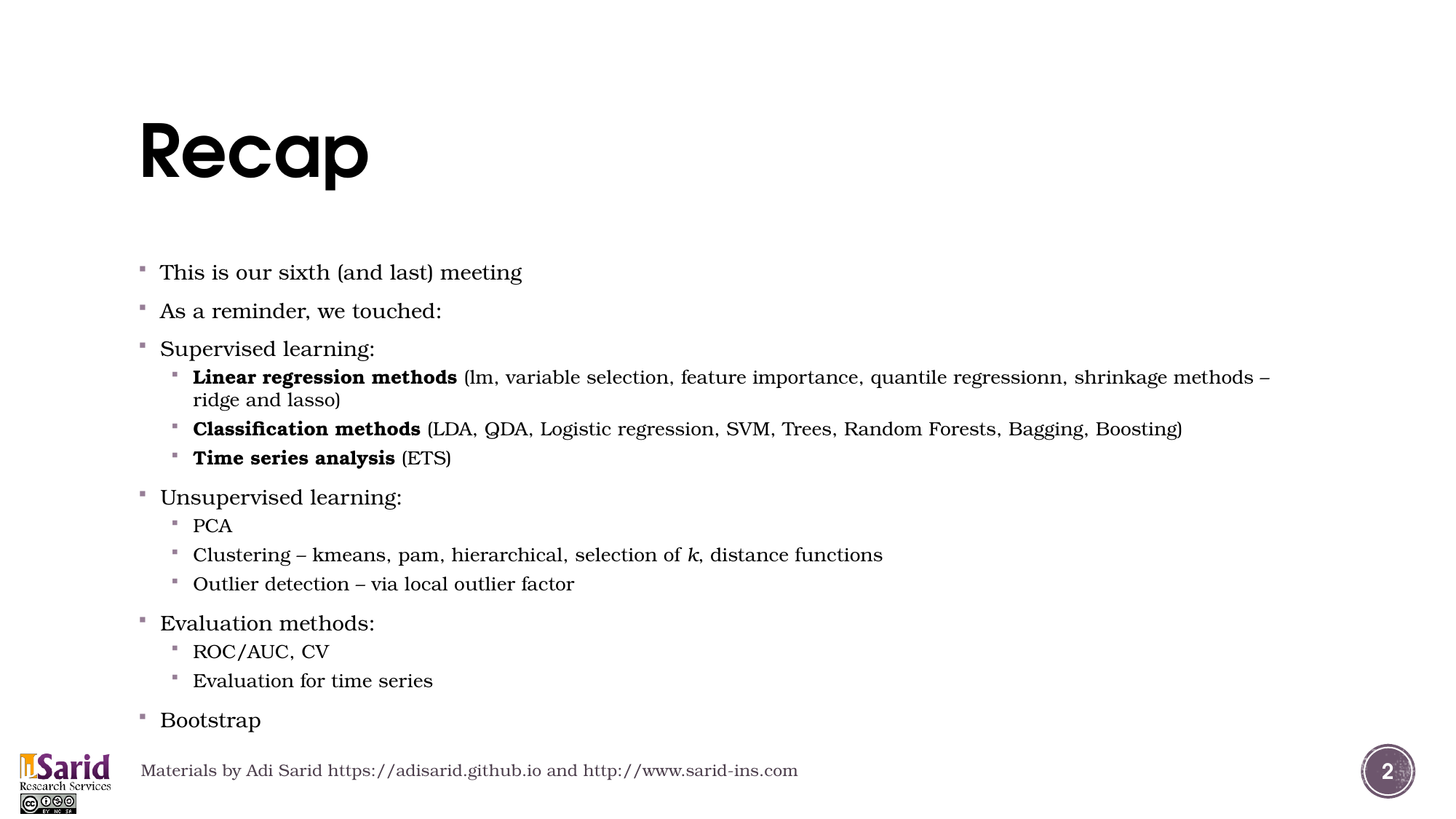

# Recap
This is our sixth (and last) meeting
As a reminder, we touched:
Supervised learning:
Linear regression methods (lm, variable selection, feature importance, quantile regressionn, shrinkage methods – ridge and lasso)
Classification methods (LDA, QDA, Logistic regression, SVM, Trees, Random Forests, Bagging, Boosting)
Time series analysis (ETS)
Unsupervised learning:
PCA
Clustering – kmeans, pam, hierarchical, selection of k, distance functions
Outlier detection – via local outlier factor
Evaluation methods:
ROC/AUC, CV
Evaluation for time series
Bootstrap
Materials by Adi Sarid https://adisarid.github.io and http://www.sarid-ins.com
2